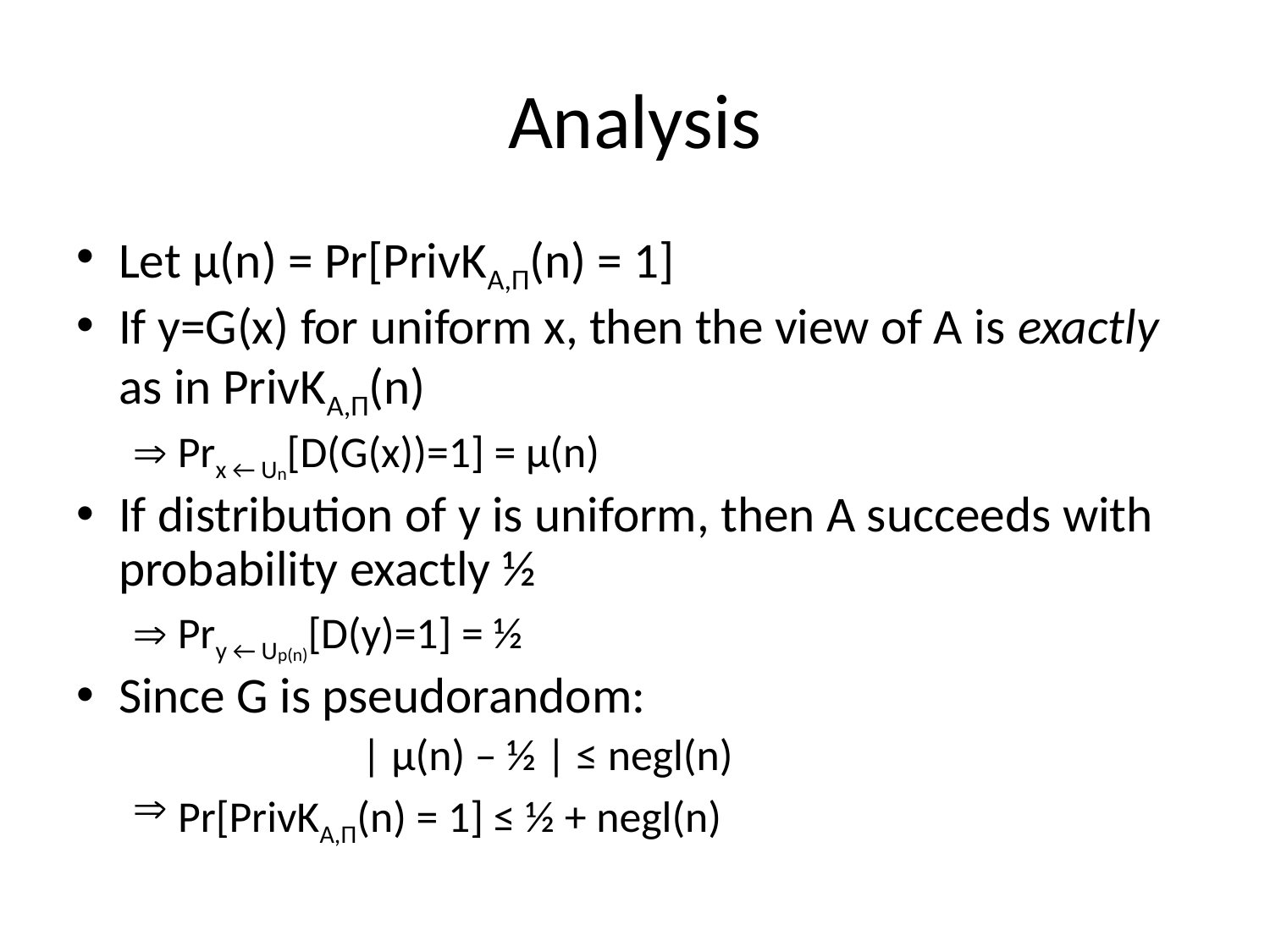

# Analysis
Let µ(n) = Pr[PrivKA,Π(n) = 1]
If y=G(x) for uniform x, then the view of A is exactly as in PrivKA,Π(n)
⇒ Prx ← Un[D(G(x))=1] = µ(n)
If distribution of y is uniform, then A succeeds with probability exactly ½
⇒ Pry ← Up(n)[D(y)=1] = ½
Since G is pseudorandom:
                       | µ(n) – ½ | ≤ negl(n)
 Pr[PrivKA,Π(n) = 1] ≤ ½ + negl(n)